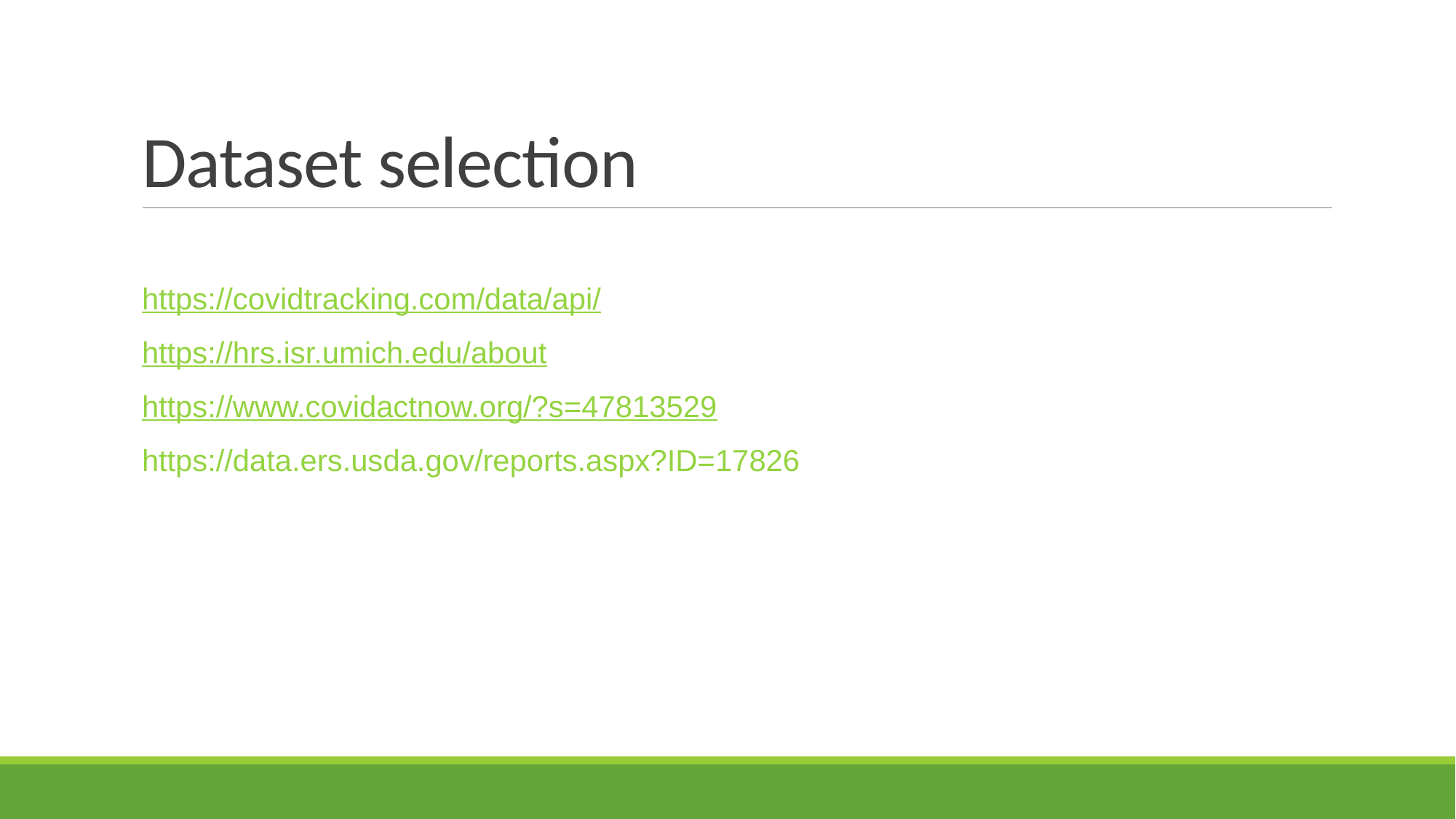

# Dataset selection

https://covidtracking.com/data/api/
https://hrs.isr.umich.edu/about
https://www.covidactnow.org/?s=47813529
https://data.ers.usda.gov/reports.aspx?ID=17826